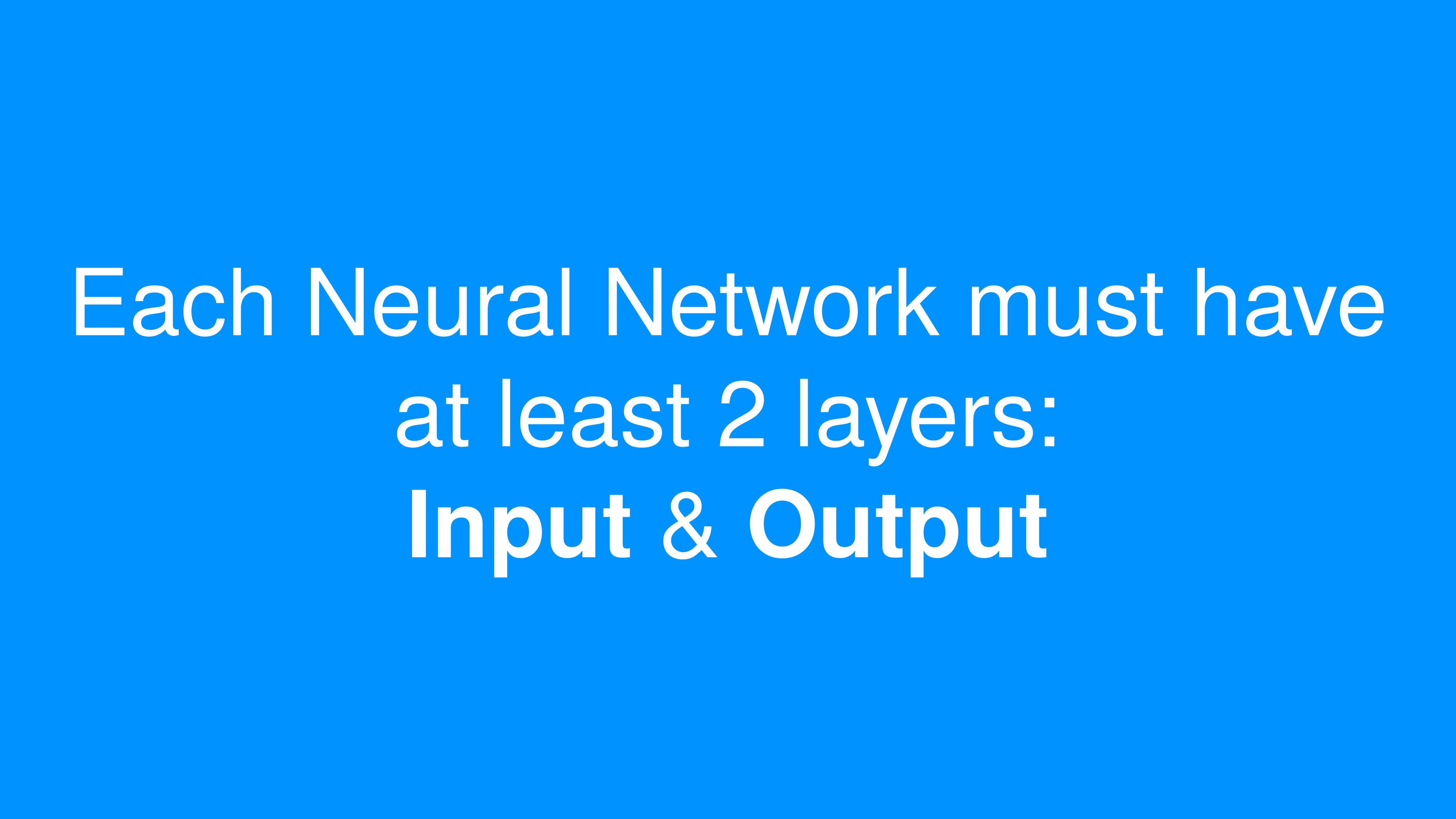

Each Neural Network must have
at least 2 layers:
Input & Output